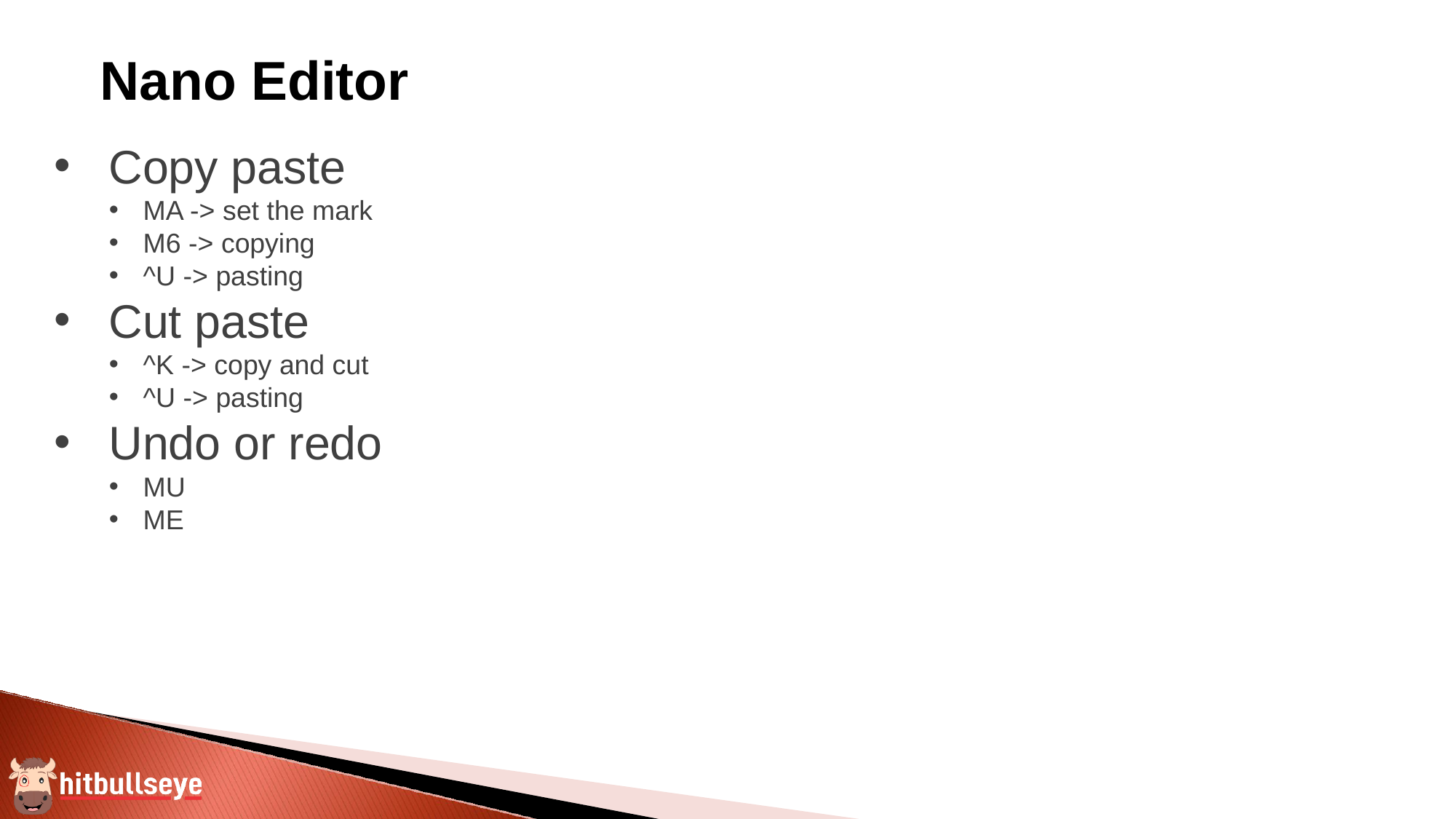

# Nano Editor
Copy paste
MA -> set the mark
M6 -> copying
^U -> pasting
Cut paste
^K -> copy and cut
^U -> pasting
Undo or redo
MU
ME